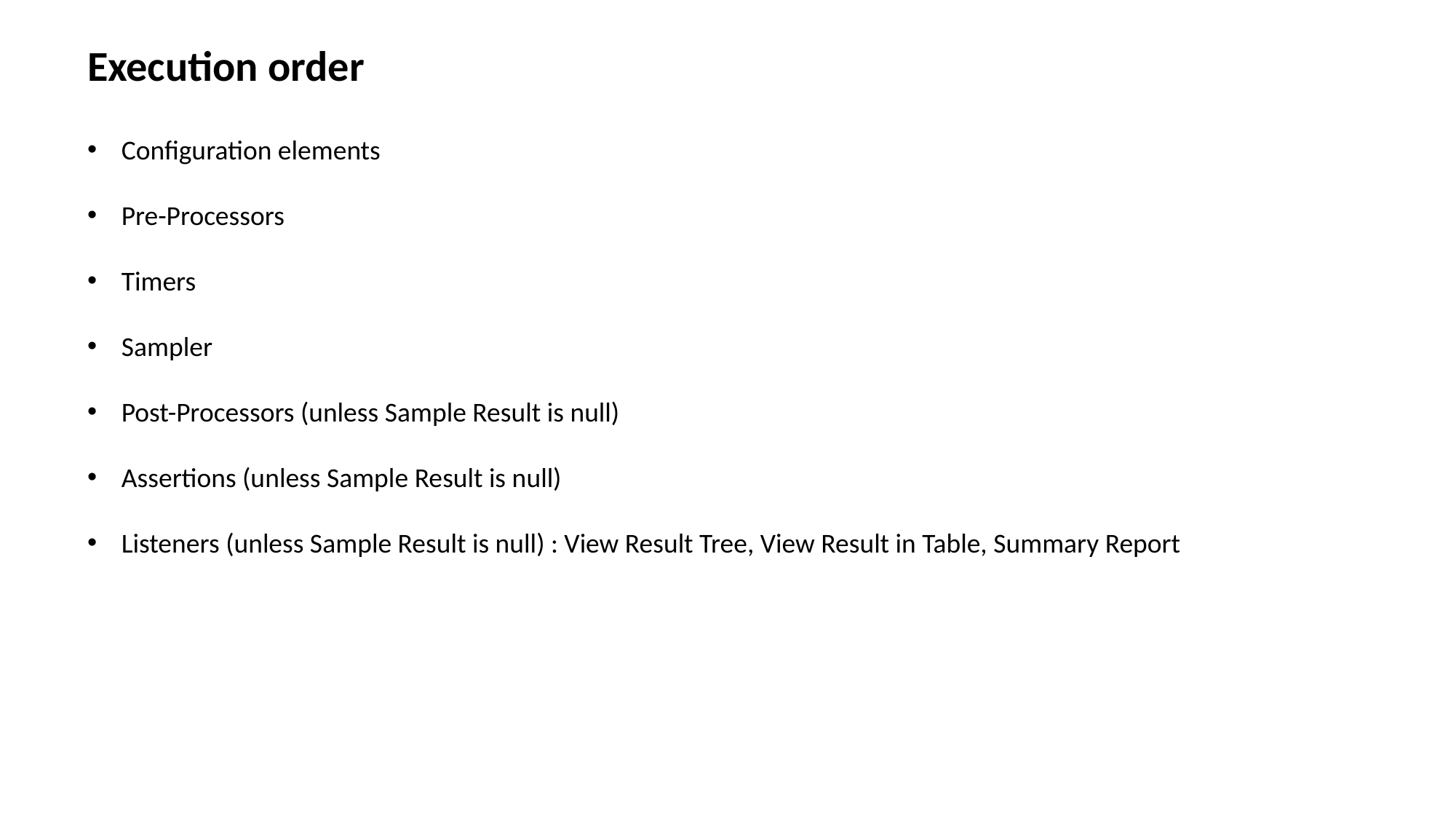

Execution order
Configuration elements

Pre-Processors

Timers

Sampler

Post-Processors (unless Sample Result is null)

Assertions (unless Sample Result is null)

Listeners (unless Sample Result is null) : View Result Tree, View Result in Table, Summary Report